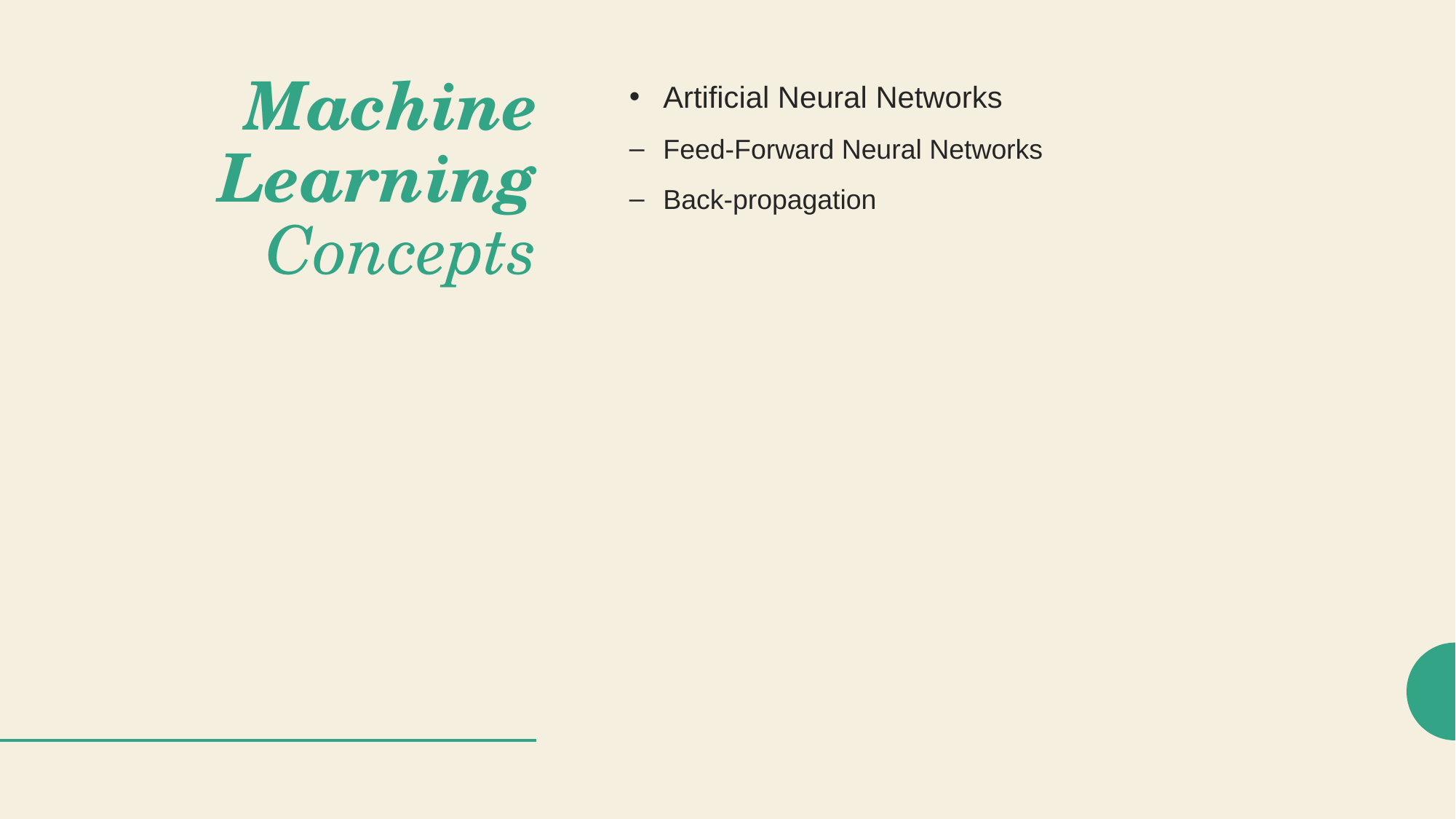

# Machine Learning Concepts
Artificial Neural Networks
Feed-Forward Neural Networks
Back-propagation